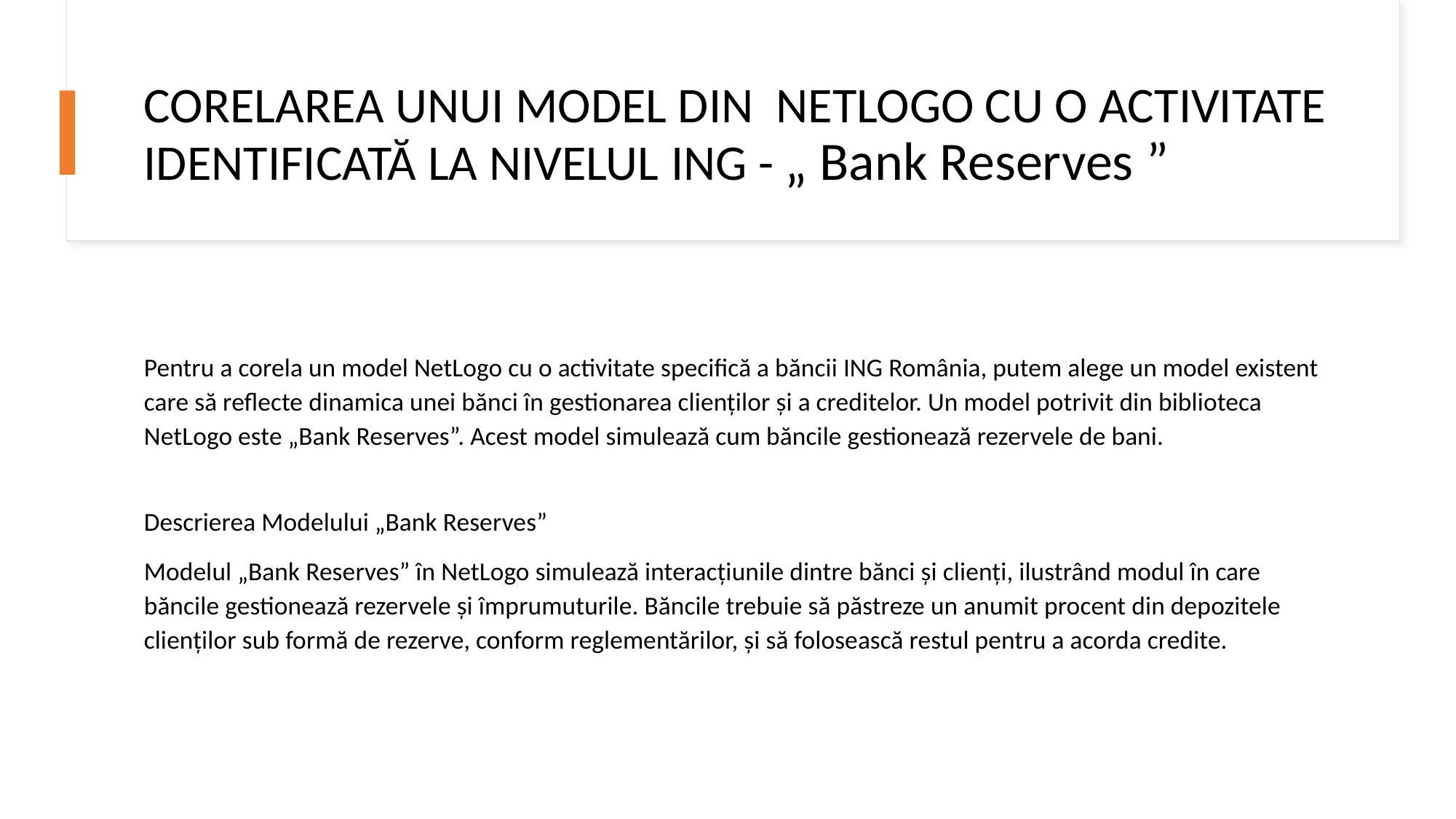

# CORELAREA UNUI MODEL DIN  NETLOGO CU O ACTIVITATE IDENTIFICATĂ LA NIVELUL ING - „ Bank Reserves ”

Pentru a corela un model NetLogo cu o activitate specifică a băncii ING România, putem alege un model existent care să reflecte dinamica unei bănci în gestionarea clienților și a creditelor. Un model potrivit din biblioteca NetLogo este „Bank Reserves”. Acest model simulează cum băncile gestionează rezervele de bani.

Descrierea Modelului „Bank Reserves”
Modelul „Bank Reserves” în NetLogo simulează interacțiunile dintre bănci și clienți, ilustrând modul în care băncile gestionează rezervele și împrumuturile. Băncile trebuie să păstreze un anumit procent din depozitele clienților sub formă de rezerve, conform reglementărilor, și să folosească restul pentru a acorda credite.